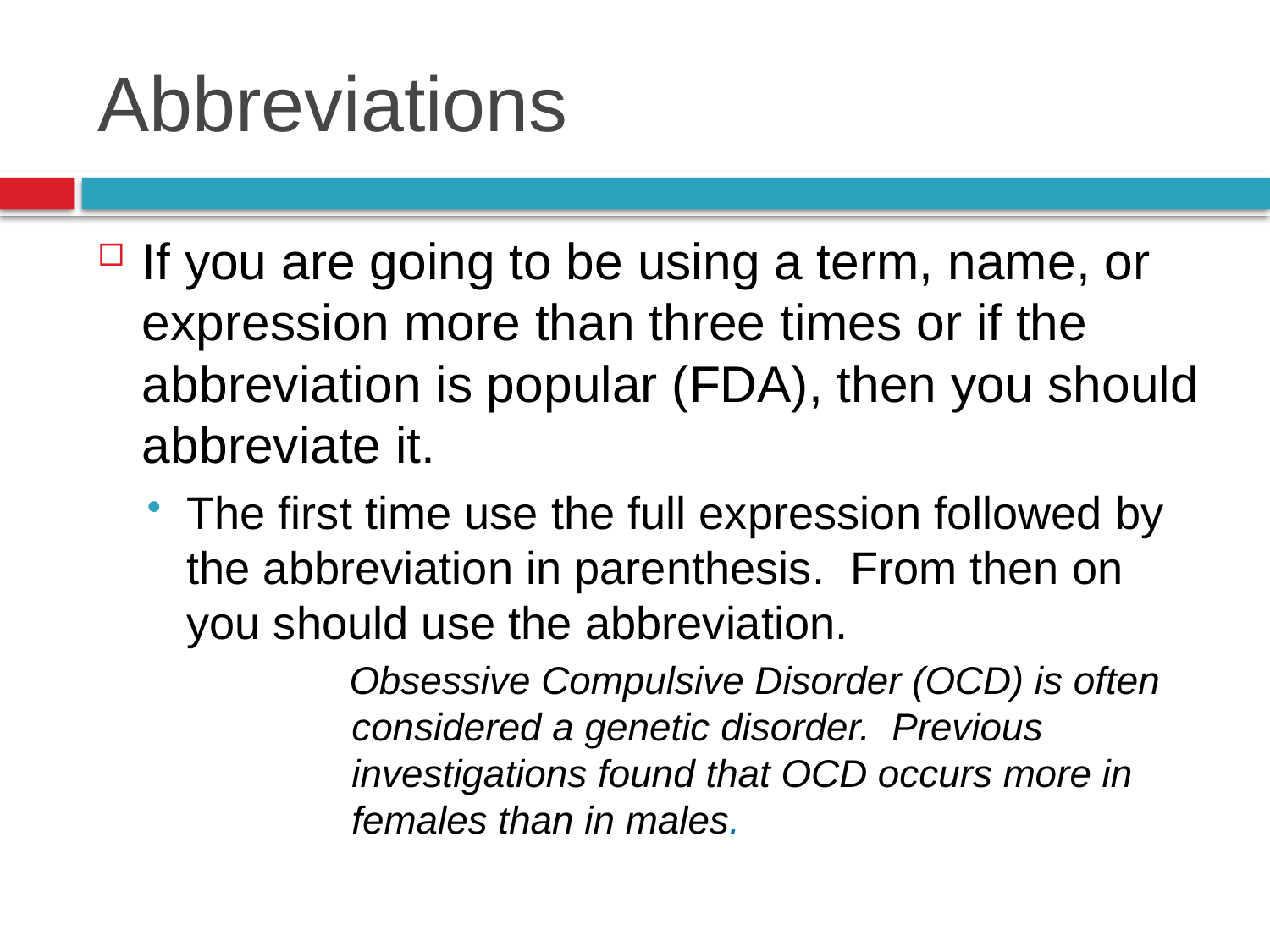

# Abbreviations
If you are going to be using a term, name, or expression more than three times or if the abbreviation is popular (FDA), then you should abbreviate it.
The first time use the full expression followed by the abbreviation in parenthesis.  From then on you should use the abbreviation.
   Obsessive Compulsive Disorder (OCD) is often considered a genetic disorder.  Previous investigations found that OCD occurs more in females than in males.